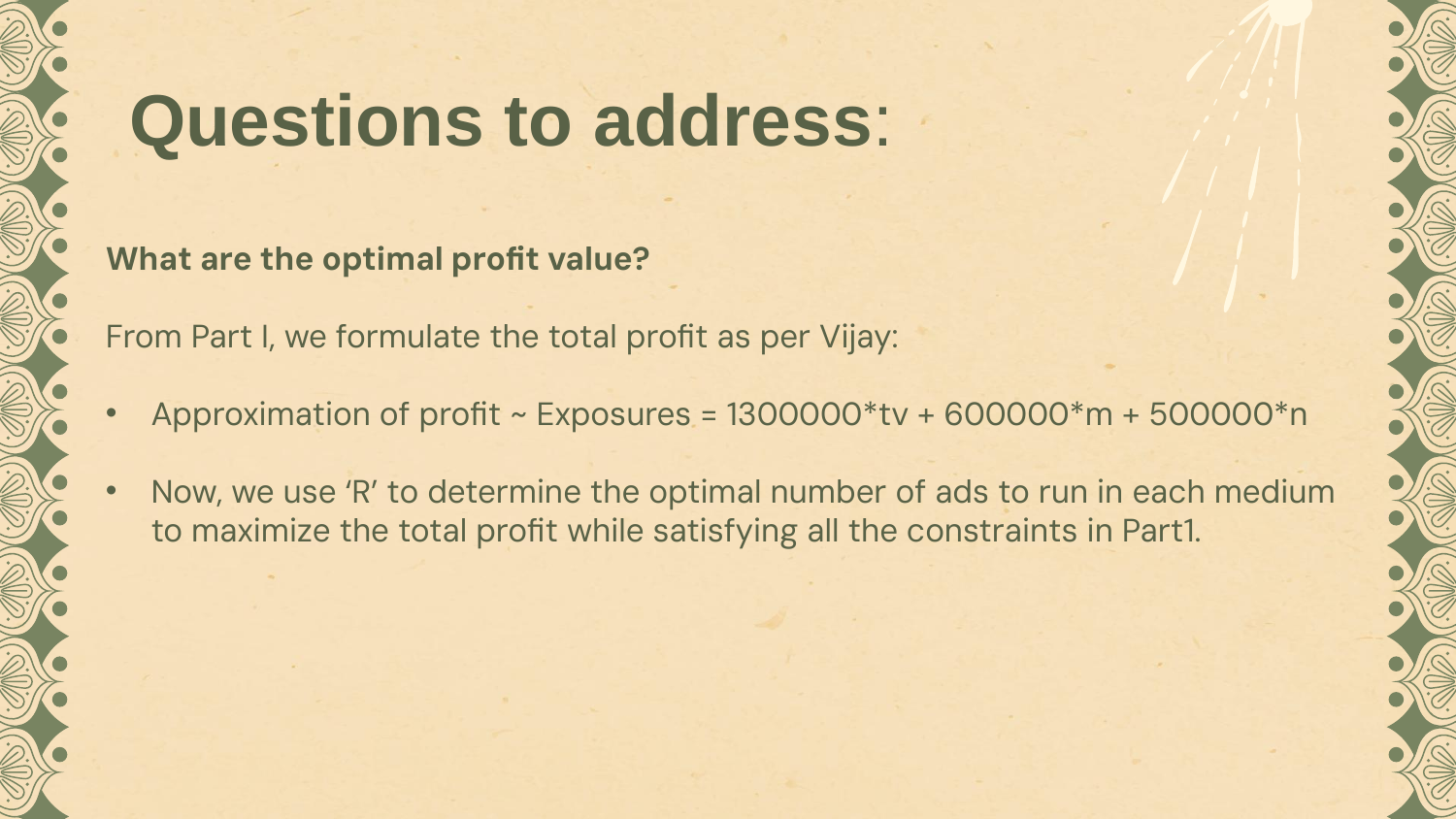

# Questions to address:

What are the optimal profit value?

From Part I, we formulate the total profit as per Vijay:

Approximation of profit ~ Exposures = 1300000*tv + 600000*m + 500000*n

Now, we use ‘R’ to determine the optimal number of ads to run in each medium to maximize the total profit while satisfying all the constraints in Part1.